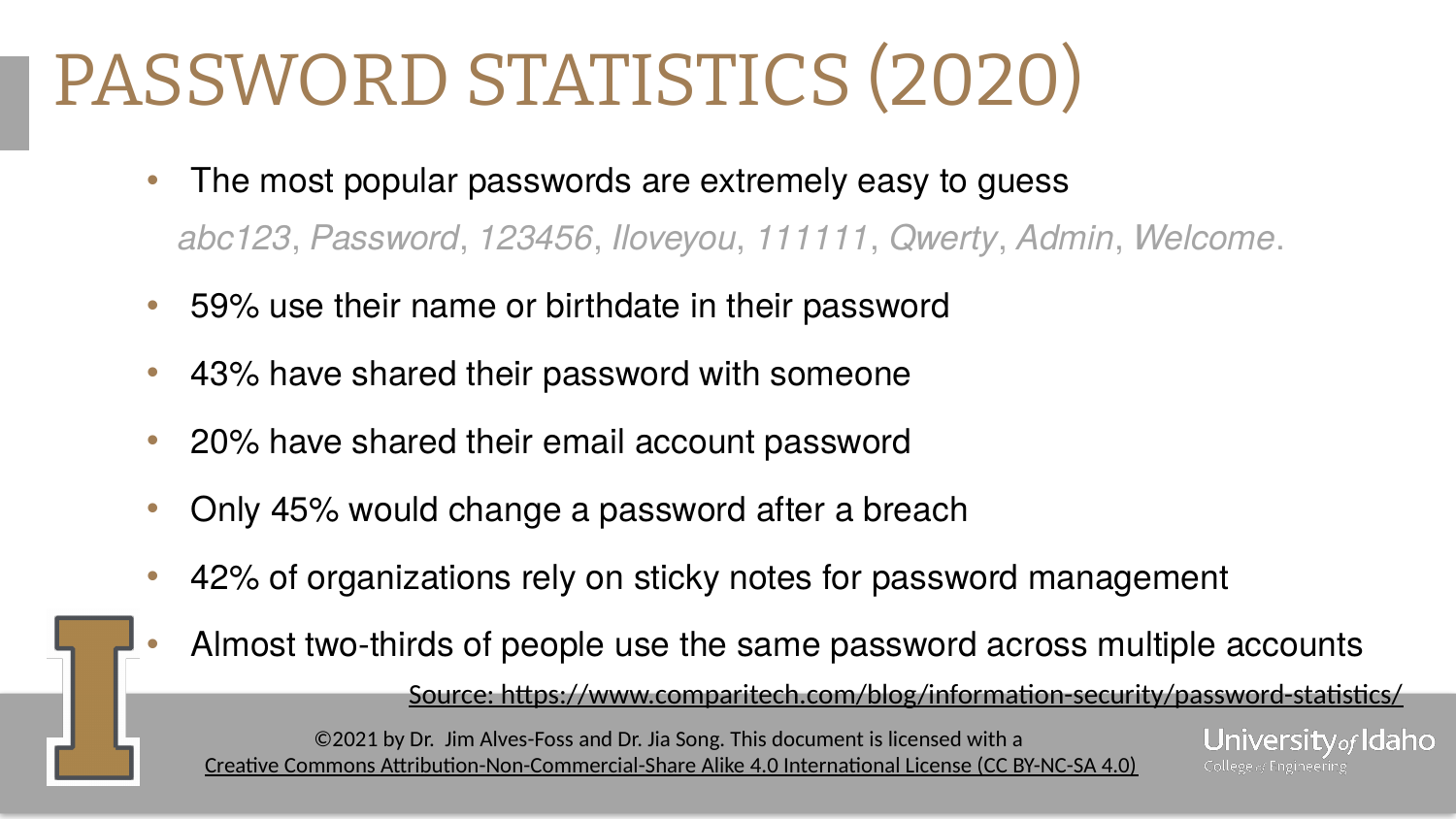

# PASSWORD STATISTICS (2020)
The most popular passwords are extremely easy to guess
abc123, Password, 123456, Iloveyou, 111111, Qwerty, Admin, Welcome.
59% use their name or birthdate in their password
43% have shared their password with someone
20% have shared their email account password
Only 45% would change a password after a breach
42% of organizations rely on sticky notes for password management
Almost two-thirds of people use the same password across multiple accounts

Source: https://www.comparitech.com/blog/information-security/password-statistics/